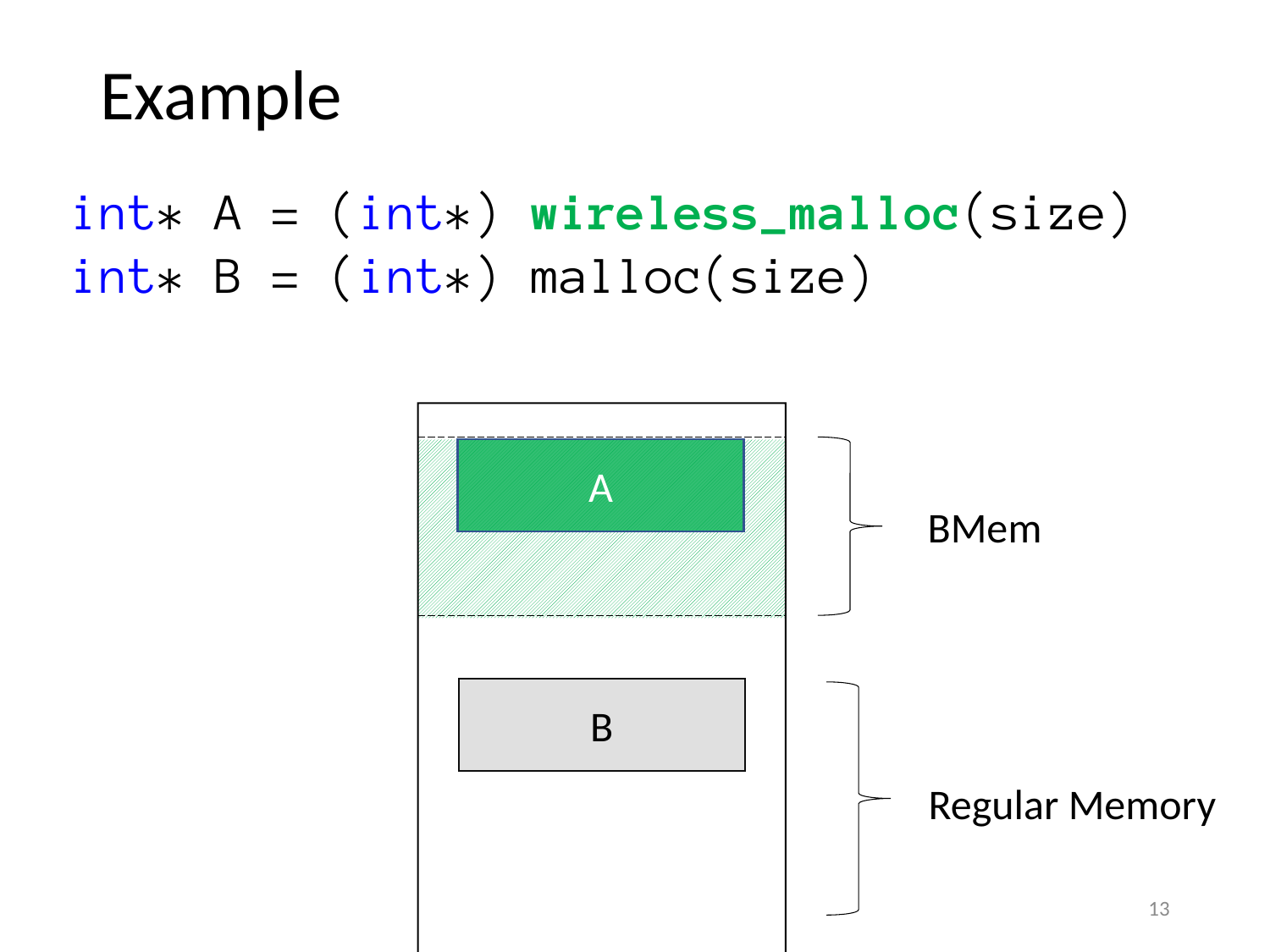

# Example
int* A = (int*) wireless_malloc(size)
​int* B = (int*) malloc(size)

A

BMem
B

Regular Memory
13